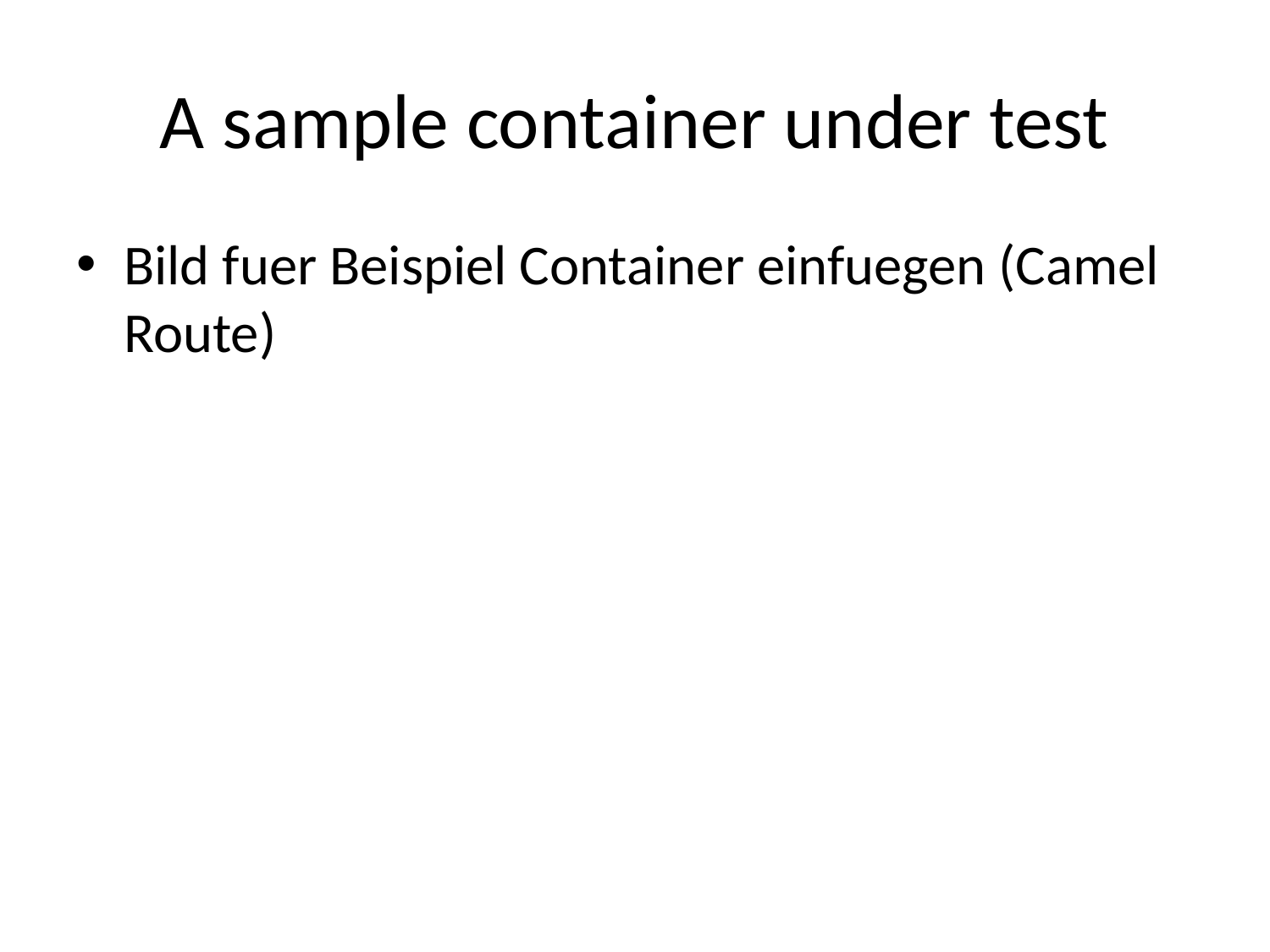

# A sample container under test
Bild fuer Beispiel Container einfuegen (Camel Route)